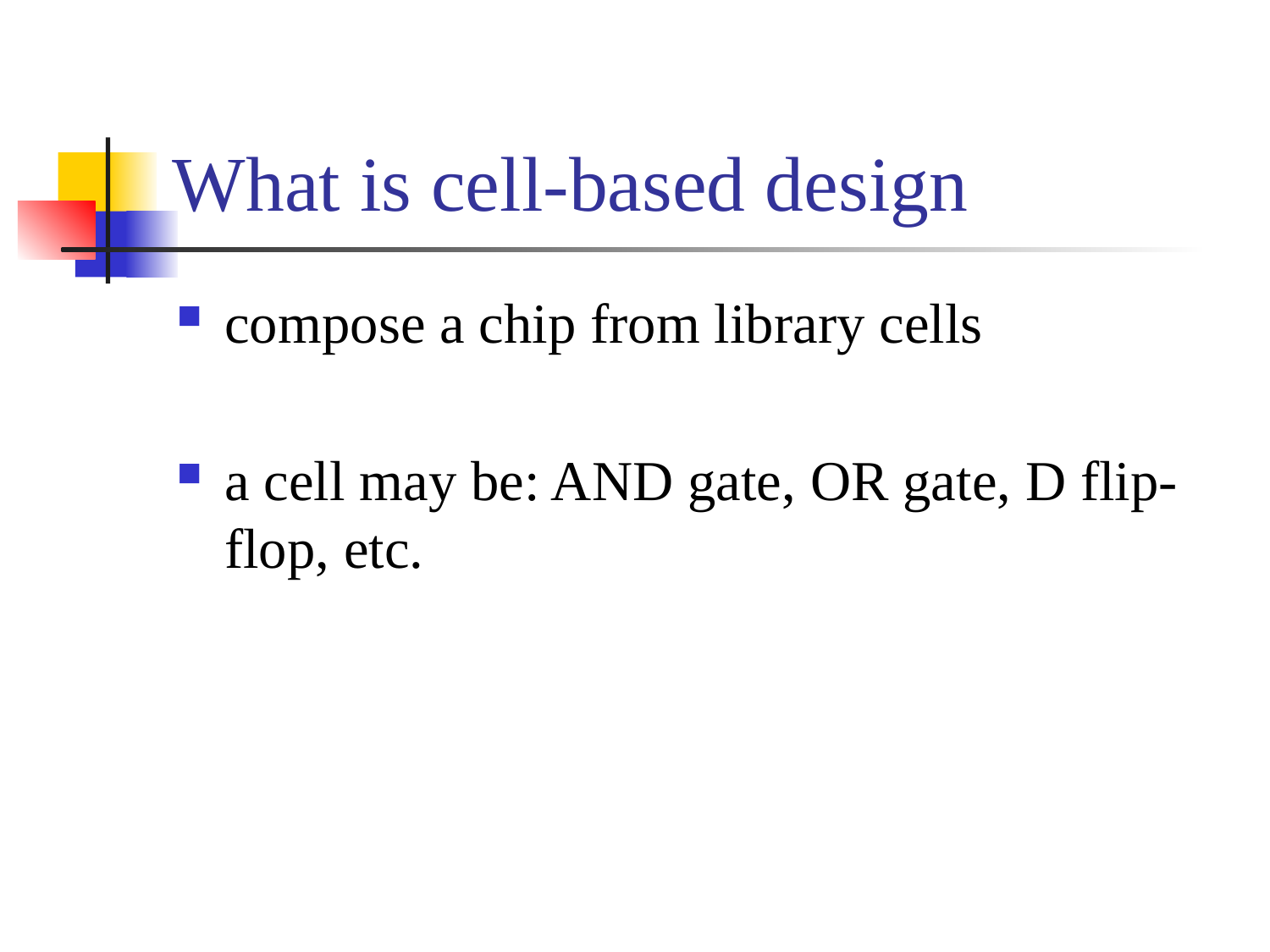

# What is cell-based design
compose a chip from library cells

a cell may be: AND gate, OR gate, D flip-flop, etc.